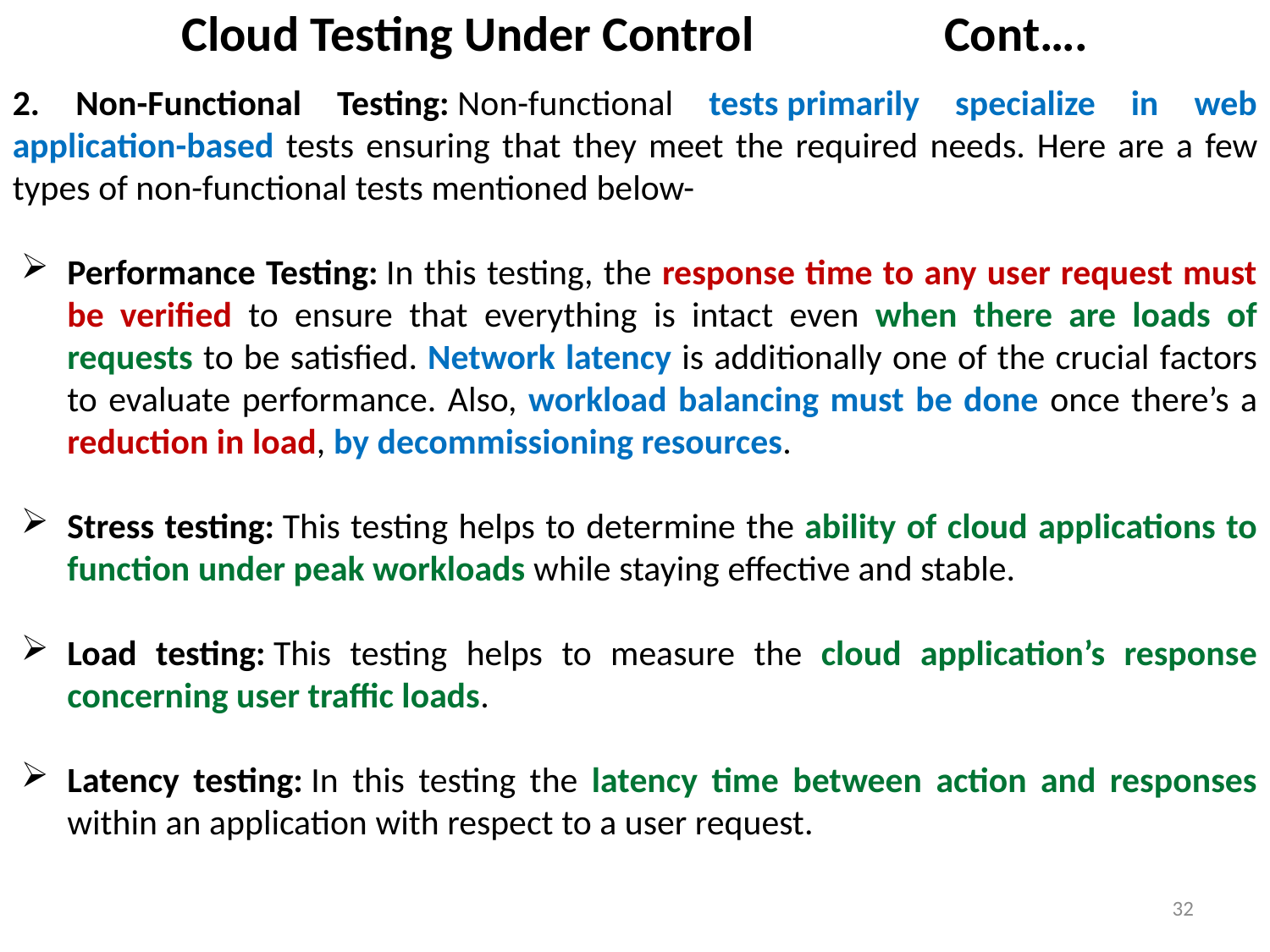

# Cloud Testing Under Control                 Cont….
2. Non-Functional Testing: Non-functional tests primarily specialize in web application-based tests ensuring that they meet the required needs. Here are a few types of non-functional tests mentioned below-

Performance Testing: In this testing, the response time to any user request must be verified to ensure that everything is intact even when there are loads of requests to be satisfied. Network latency is additionally one of the crucial factors to evaluate performance. Also, workload balancing must be done once there’s a reduction in load, by decommissioning resources.

Stress testing: This testing helps to determine the ability of cloud applications to function under peak workloads while staying effective and stable.

Load testing: This testing helps to measure the cloud application’s response concerning user traffic loads.

Latency testing: In this testing the latency time between action and responses within an application with respect to a user request.

32